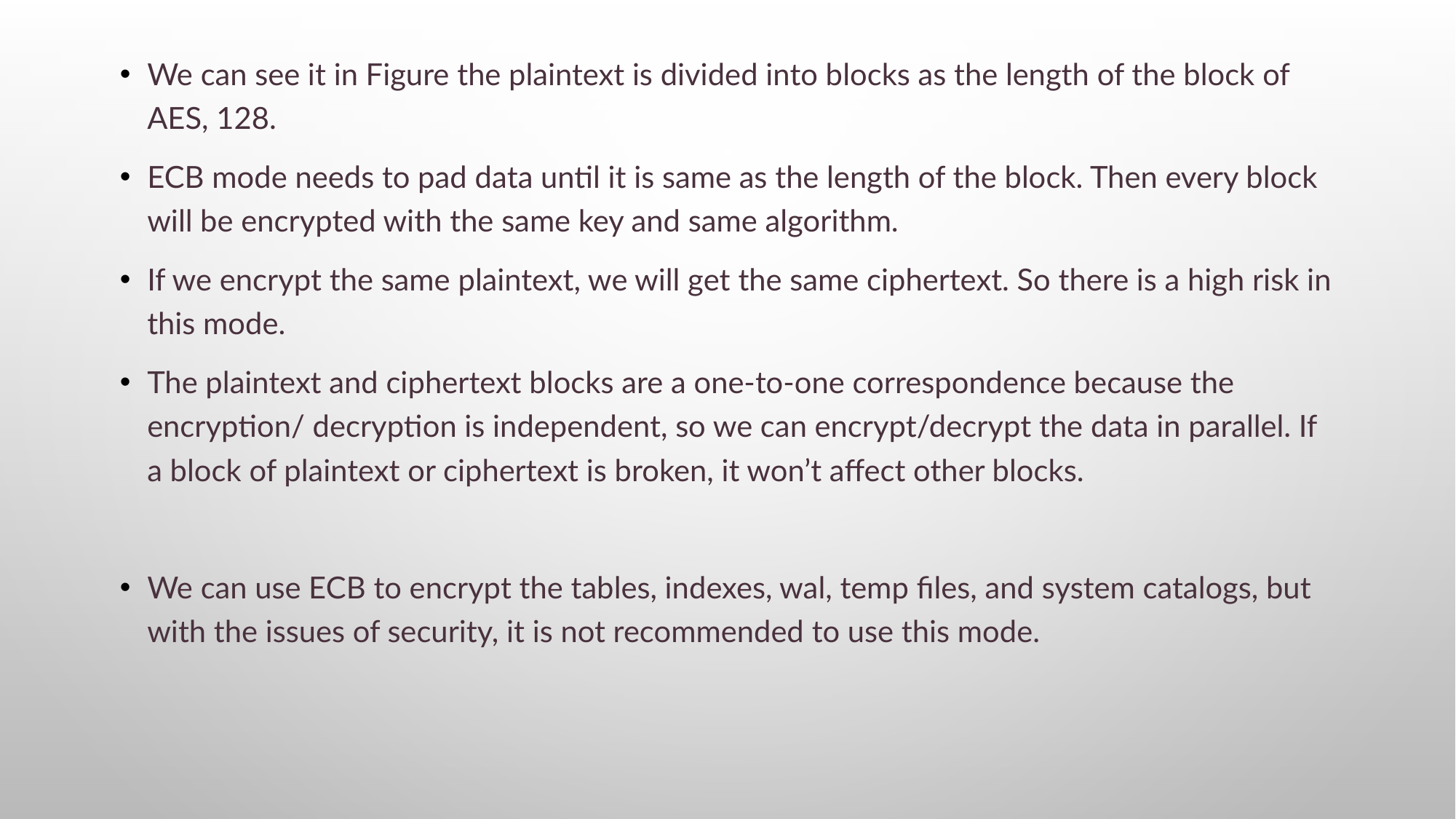

We can see it in Figure the plaintext is divided into blocks as the length of the block of AES, 128.
ECB mode needs to pad data until it is same as the length of the block. Then every block will be encrypted with the same key and same algorithm.
If we encrypt the same plaintext, we will get the same ciphertext. So there is a high risk in this mode.
The plaintext and ciphertext blocks are a one-to-one correspondence because the encryption/ decryption is independent, so we can encrypt/decrypt the data in parallel. If a block of plaintext or ciphertext is broken, it won’t affect other blocks.

We can use ECB to encrypt the tables, indexes, wal, temp files, and system catalogs, but with the issues of security, it is not recommended to use this mode.